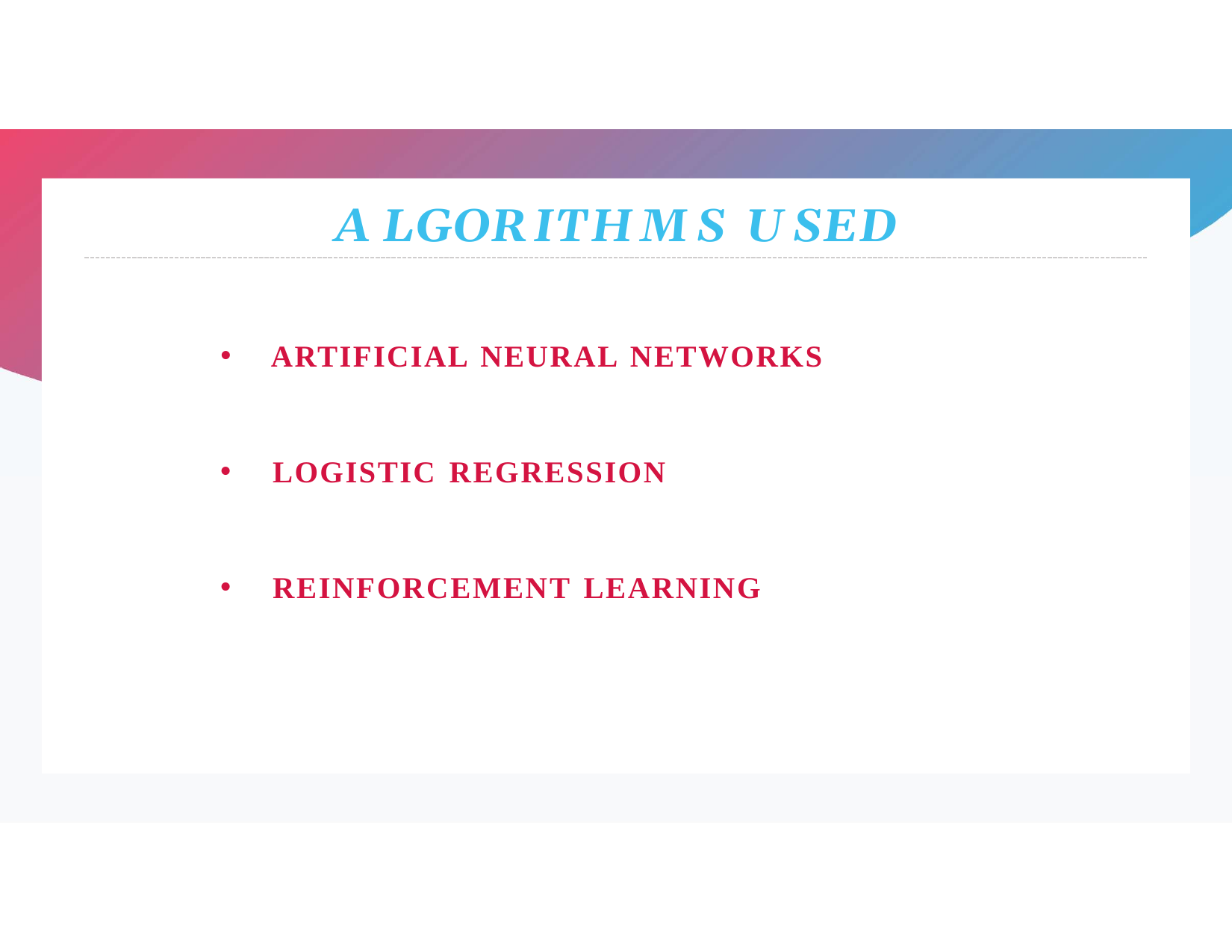

# ALGORITHMS	USED
ARTIFICIAL NEURAL NETWORKS

LOGISTIC REGRESSION

REINFORCEMENT LEARNING